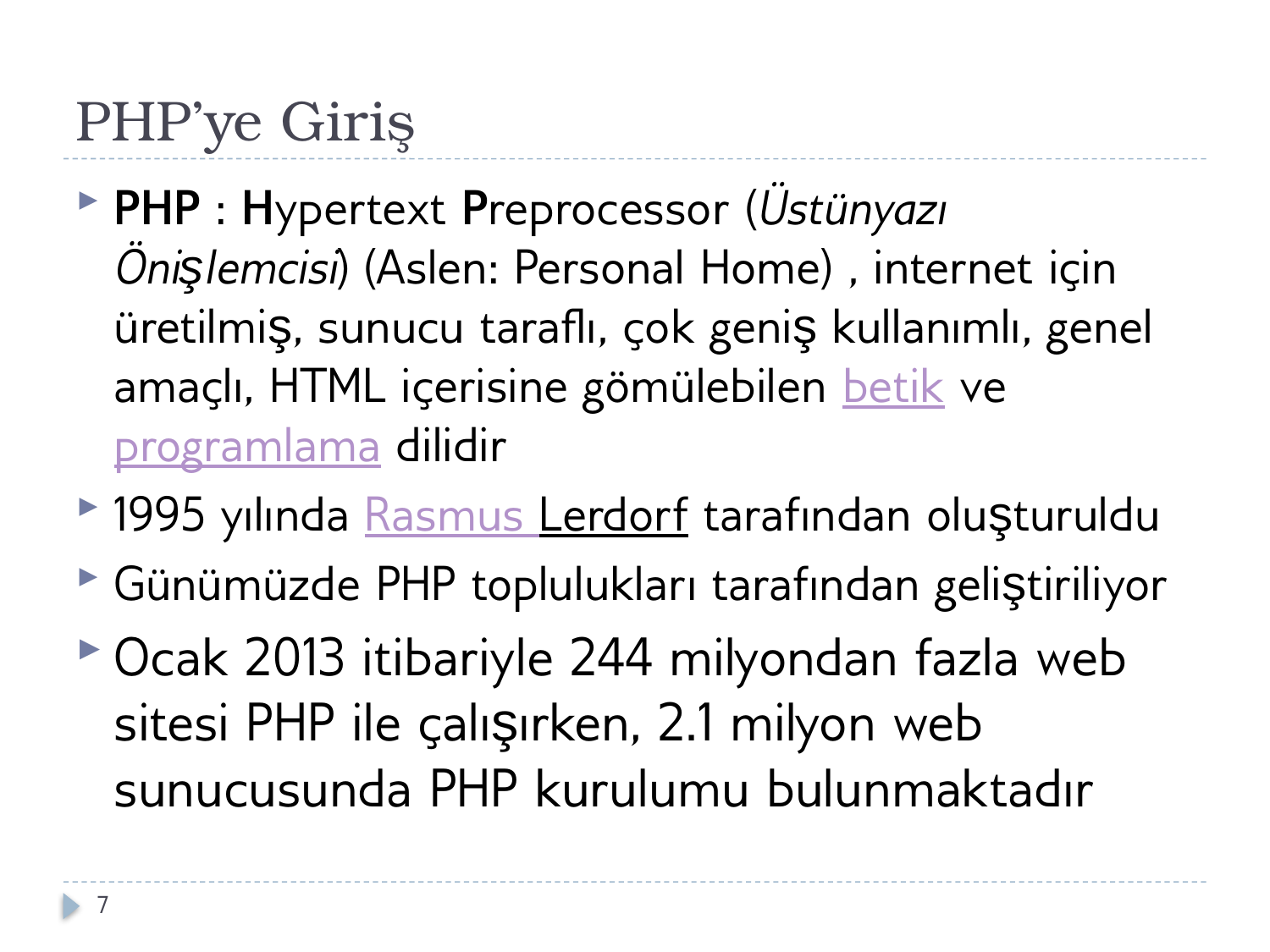

# PHP’ye Giriş
PHP : Hypertext Preprocessor (Üstünyazı Önişlemcisi) (Aslen: Personal Home) , internet için üretilmiş, sunucu taraflı, çok geniş kullanımlı, genel amaçlı, HTML içerisine gömülebilen betik ve programlama dilidir
1995 yılında Rasmus Lerdorf tarafından oluşturuldu
Günümüzde PHP toplulukları tarafından geliştiriliyor
Ocak 2013 itibariyle 244 milyondan fazla web sitesi PHP ile çalışırken, 2.1 milyon web sunucusunda PHP kurulumu bulunmaktadır
7